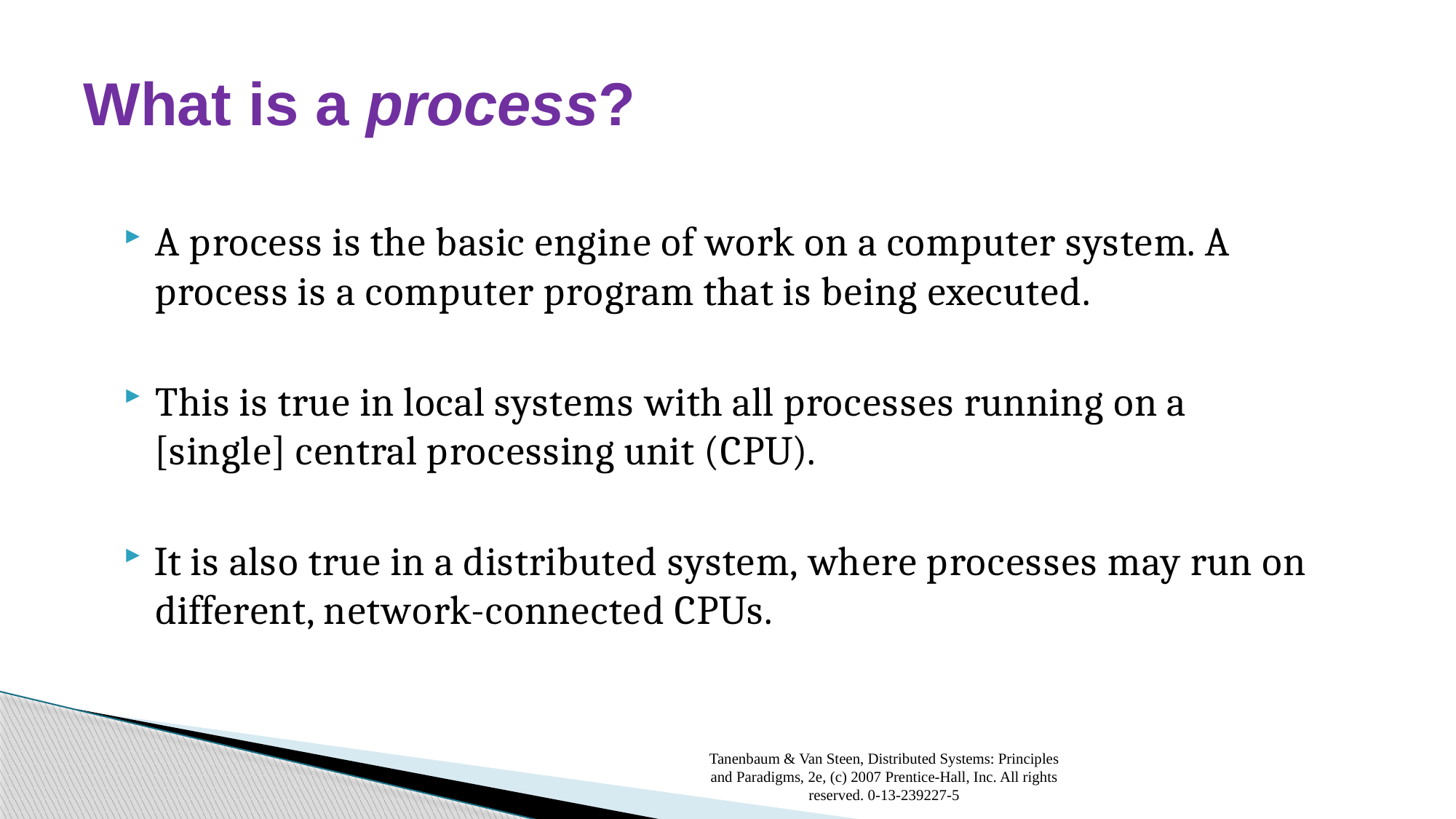

# What is a process?

A process is the basic engine of work on a computer system. A process is a computer program that is being executed.

This is true in local systems with all processes running on a [single] central processing unit (CPU).

It is also true in a distributed system, where processes may run on different, network-connected CPUs.
Tanenbaum & Van Steen, Distributed Systems: Principles and Paradigms, 2e, (c) 2007 Prentice-Hall, Inc. All rights reserved. 0-13-239227-5